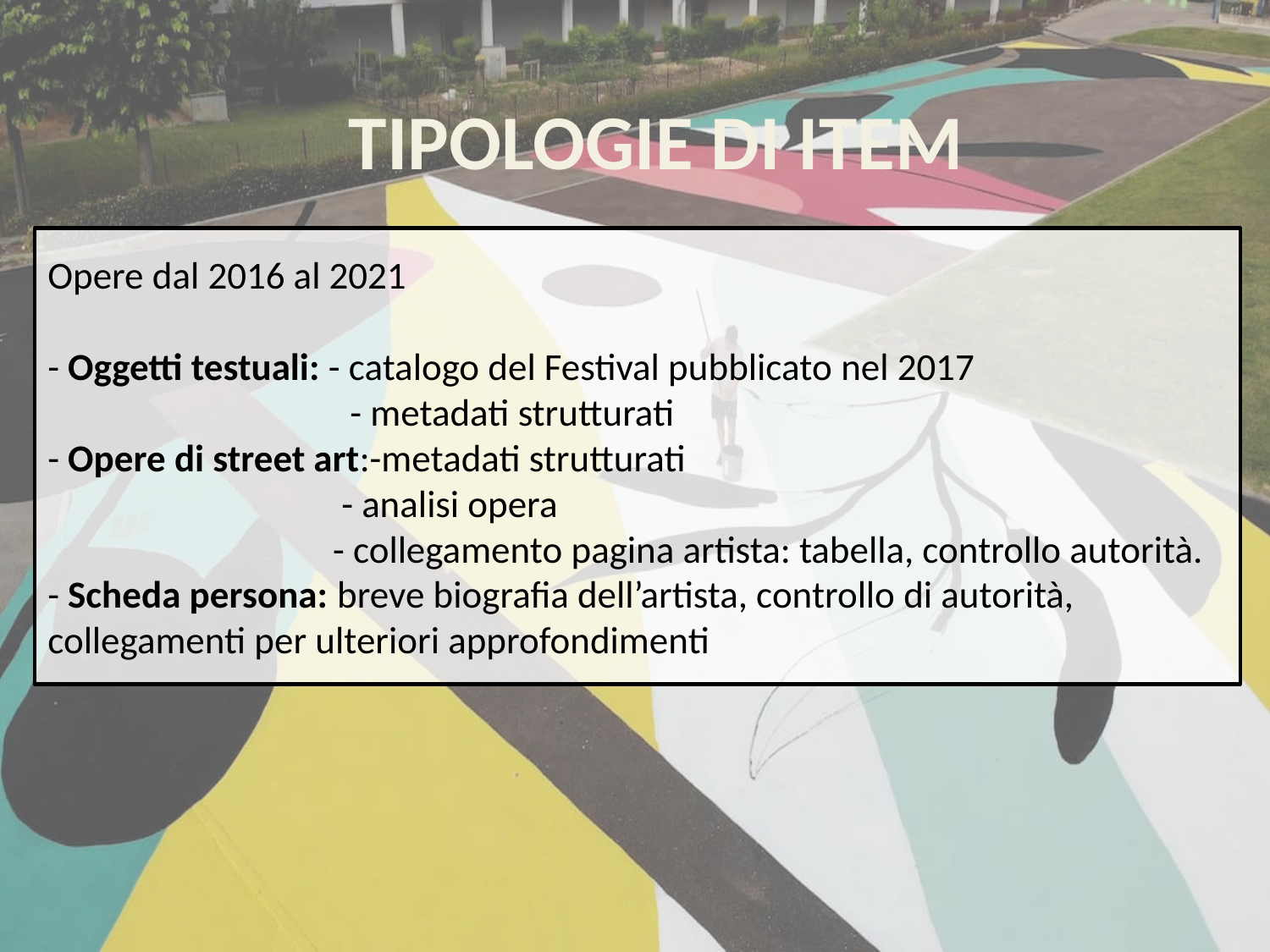

TIPOLOGIE DI ITEM
# Opere dal 2016 al 2021 - Oggetti testuali: - catalogo del Festival pubblicato nel 2017 - metadati strutturati - Opere di street art:-metadati strutturati - analisi opera - collegamento pagina artista: tabella, controllo autorità. - Scheda persona: breve biografia dell’artista, controllo di autorità,  collegamenti per ulteriori approfondimenti